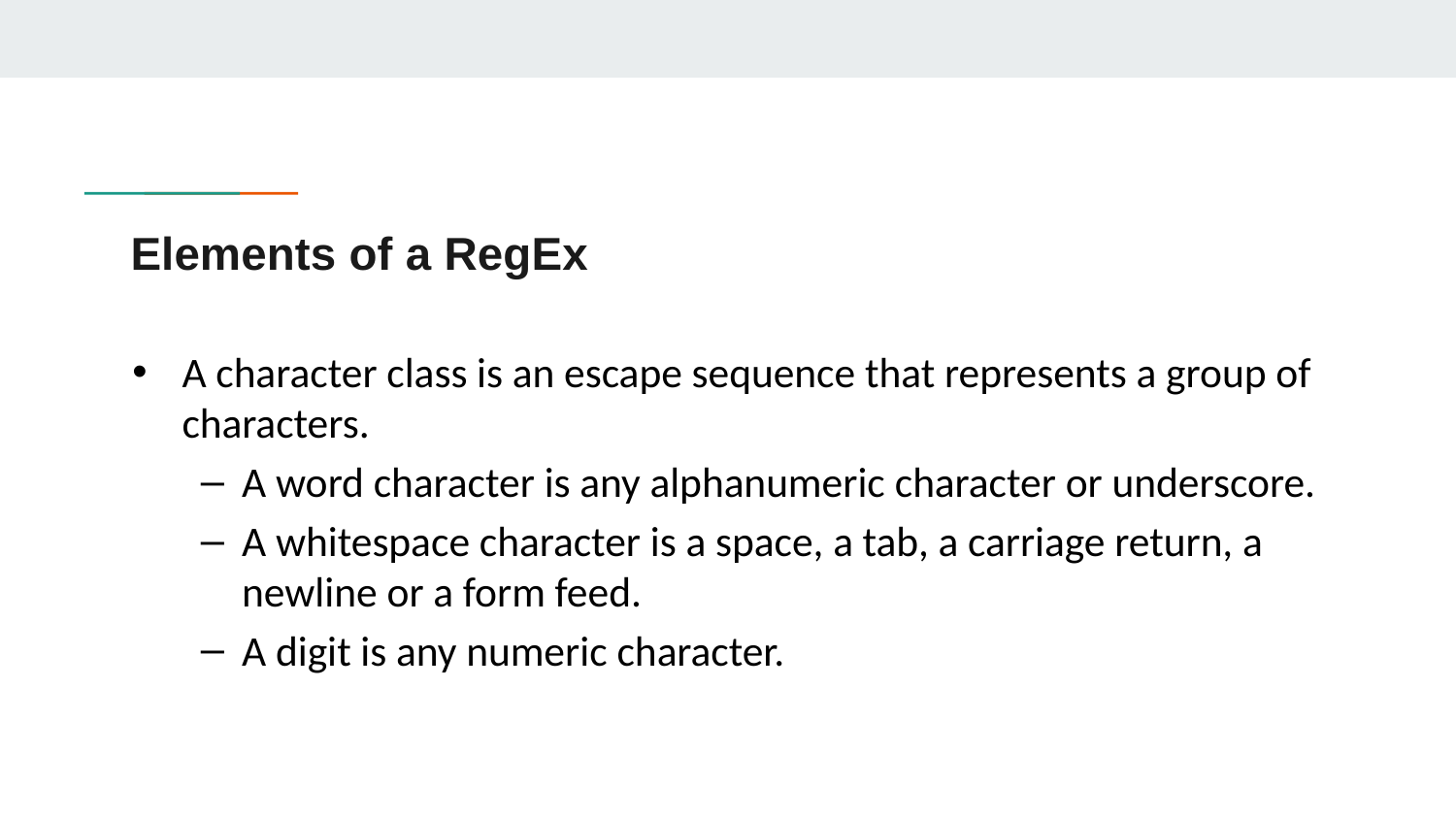

# Elements of a RegEx
A character class is an escape sequence that represents a group of characters.
A word character is any alphanumeric character or underscore.
A whitespace character is a space, a tab, a carriage return, a newline or a form feed.
A digit is any numeric character.